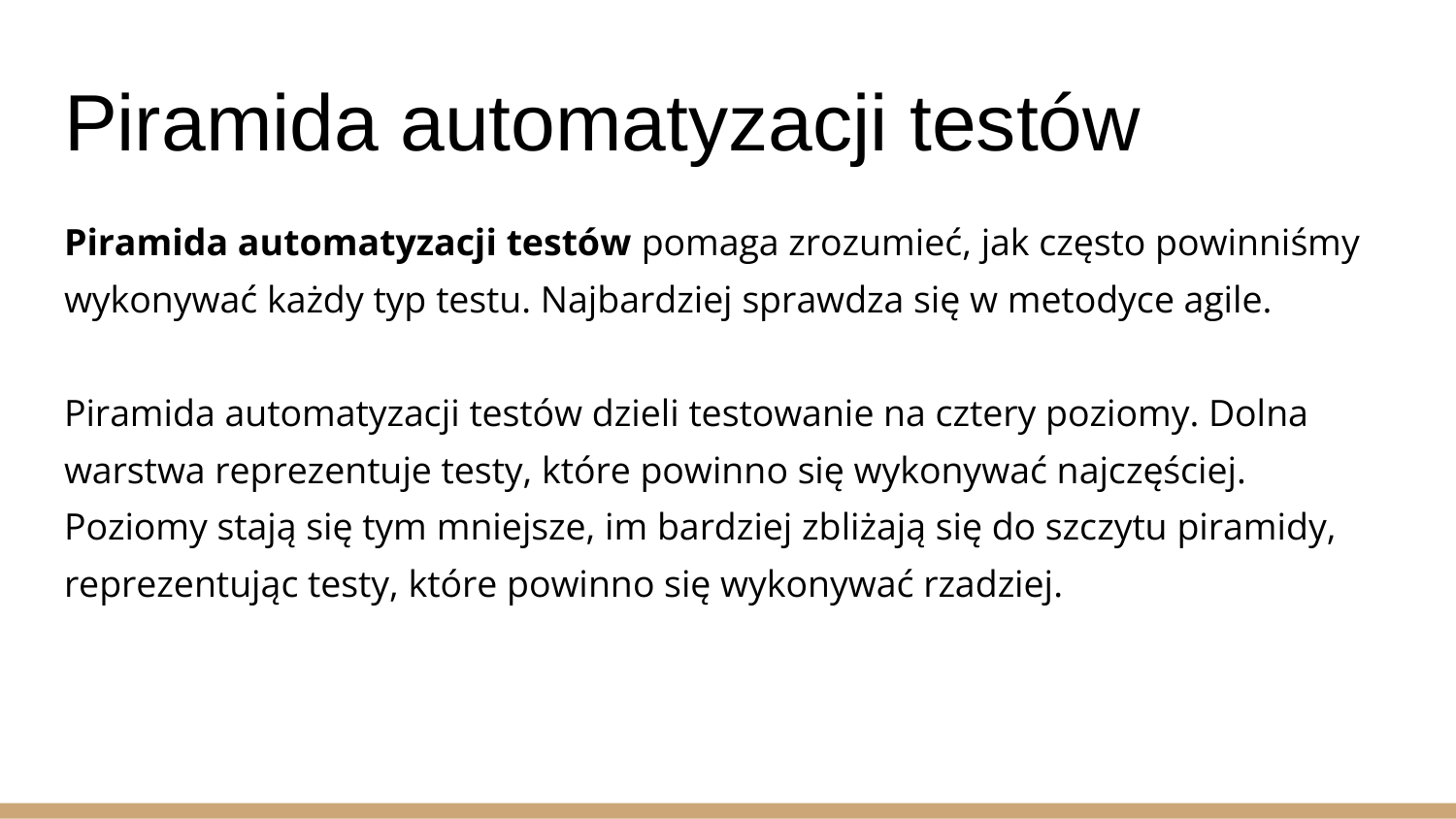

# Piramida automatyzacji testów
Piramida automatyzacji testów pomaga zrozumieć, jak często powinniśmy wykonywać każdy typ testu. Najbardziej sprawdza się w metodyce agile.
Piramida automatyzacji testów dzieli testowanie na cztery poziomy. Dolna warstwa reprezentuje testy, które powinno się wykonywać najczęściej. Poziomy stają się tym mniejsze, im bardziej zbliżają się do szczytu piramidy, reprezentując testy, które powinno się wykonywać rzadziej.